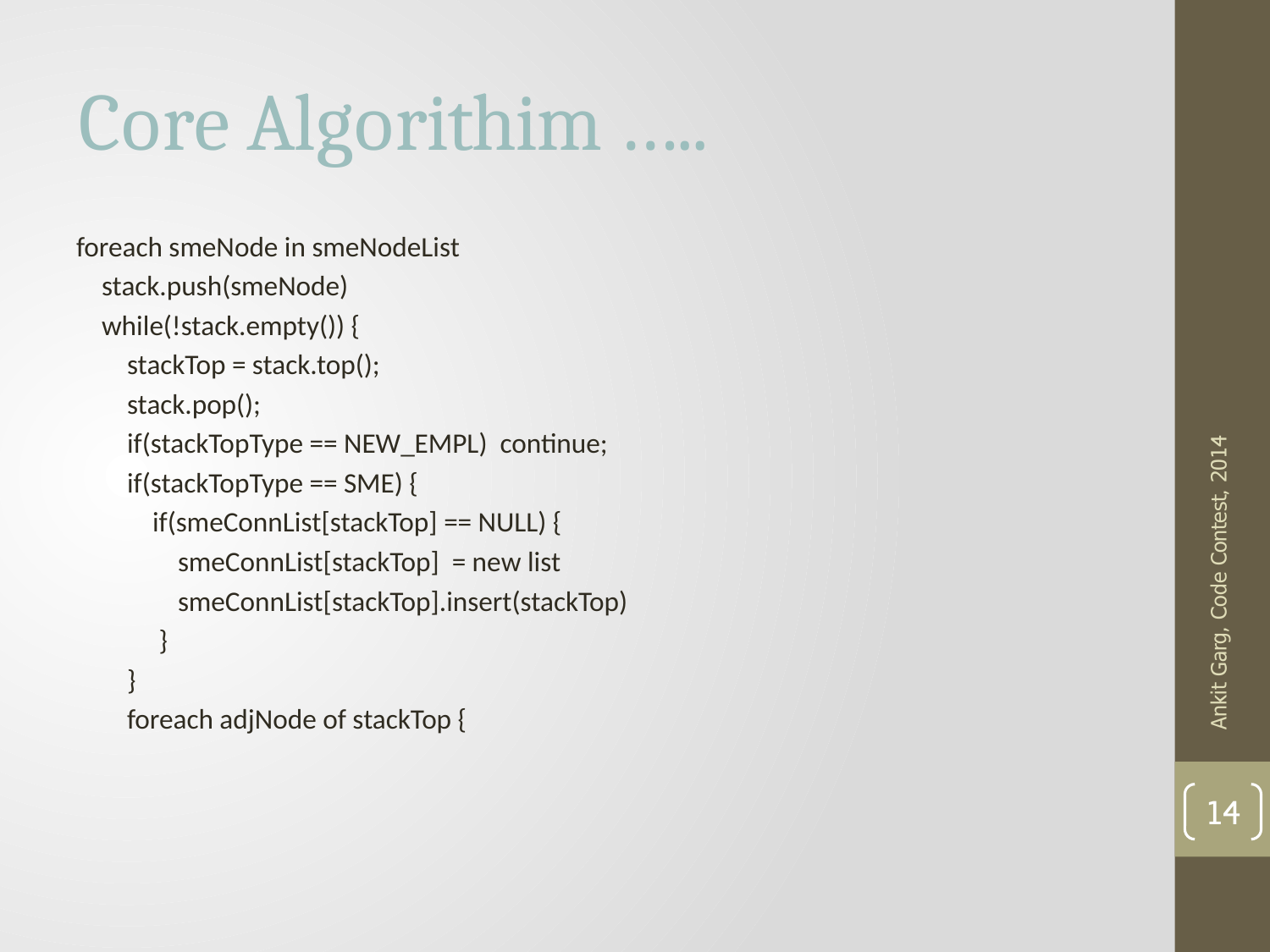

# Core Algorithim …..
foreach smeNode in smeNodeList
    stack.push(smeNode)
    while(!stack.empty()) {
        stackTop = stack.top();
        stack.pop();
        if(stackTopType == NEW_EMPL)  continue;
        if(stackTopType == SME) {
            if(smeConnList[stackTop] == NULL) {
                smeConnList[stackTop]  = new list
                smeConnList[stackTop].insert(stackTop)
             }
        }
        foreach adjNode of stackTop {

Ankit Garg, Code Contest, 2014
14